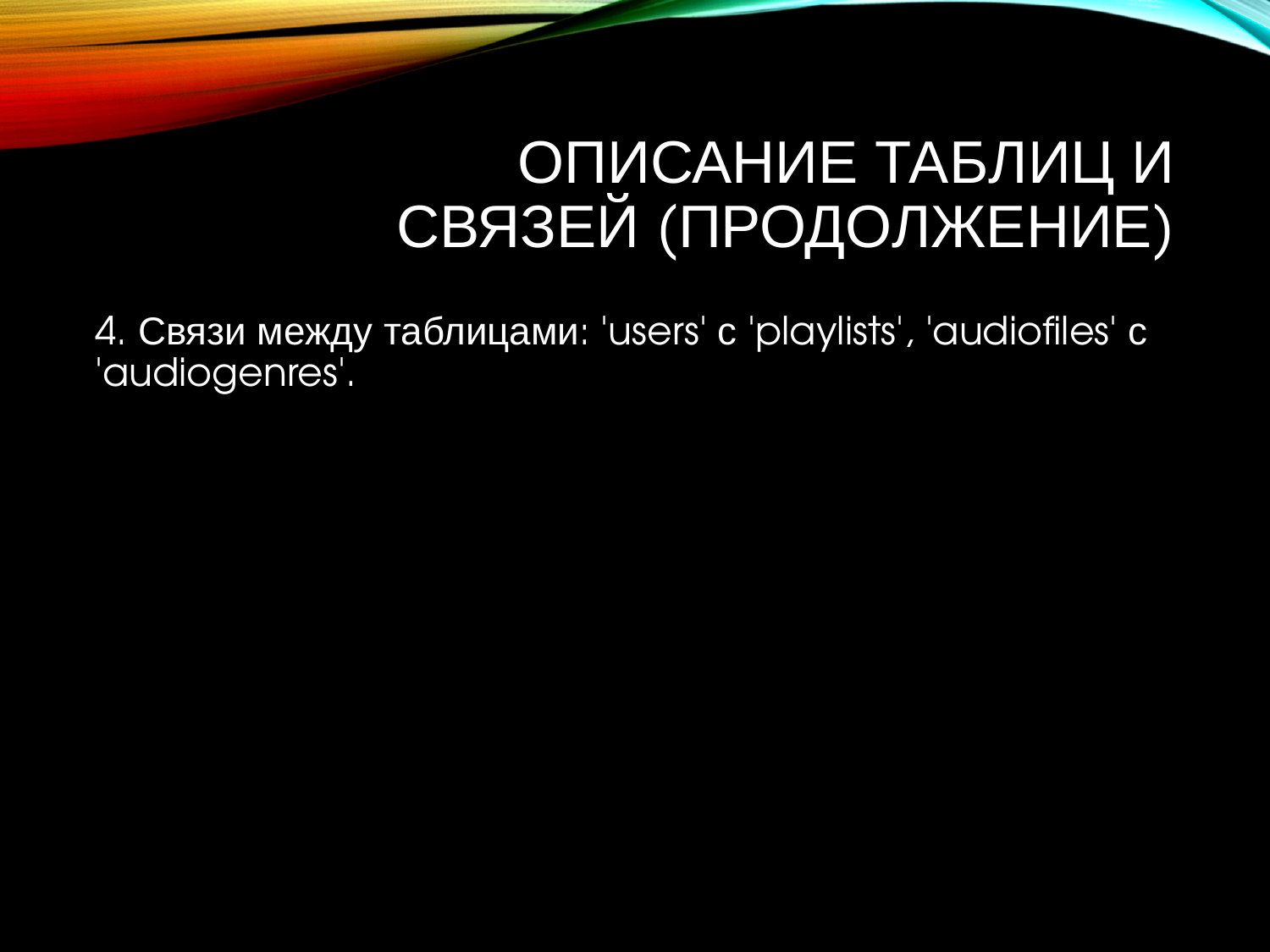

# Описание таблиц и связей (продолжение)
4. Связи между таблицами: 'users' с 'playlists', 'audiofiles' с 'audiogenres'.